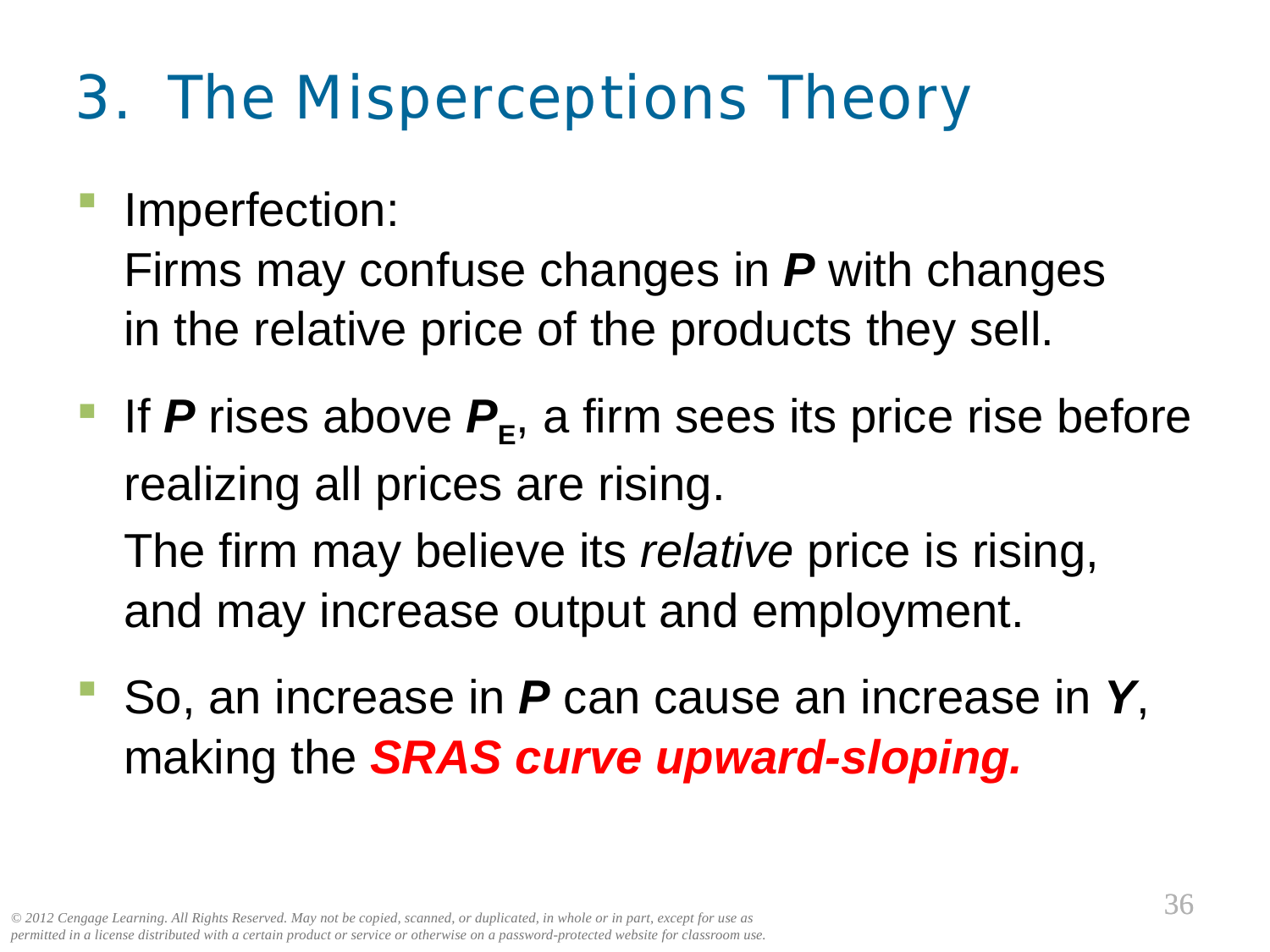

# 3.  The Misperceptions Theory
0
Imperfection:
Firms may confuse changes in P with changes
in the relative price of the products they sell.
If P rises above PE, a firm sees its price rise before realizing all prices are rising.
	The firm may believe its relative price is rising,
and may increase output and employment.
So, an increase in P can cause an increase in Y,
making the SRAS curve upward-sloping.